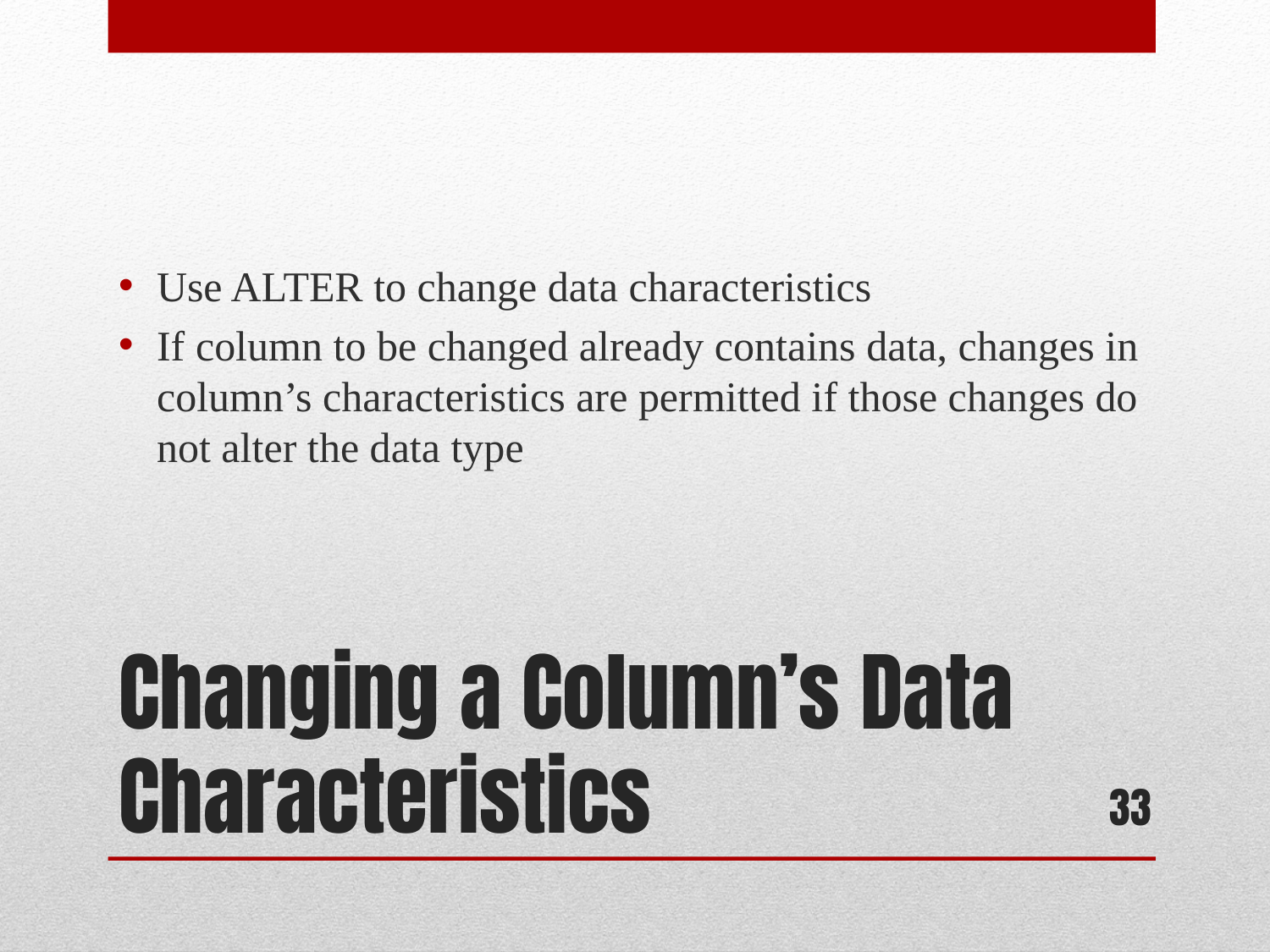

Use ALTER to change data characteristics
If column to be changed already contains data, changes in column’s characteristics are permitted if those changes do not alter the data type
# Changing a Column’s Data Characteristics
33